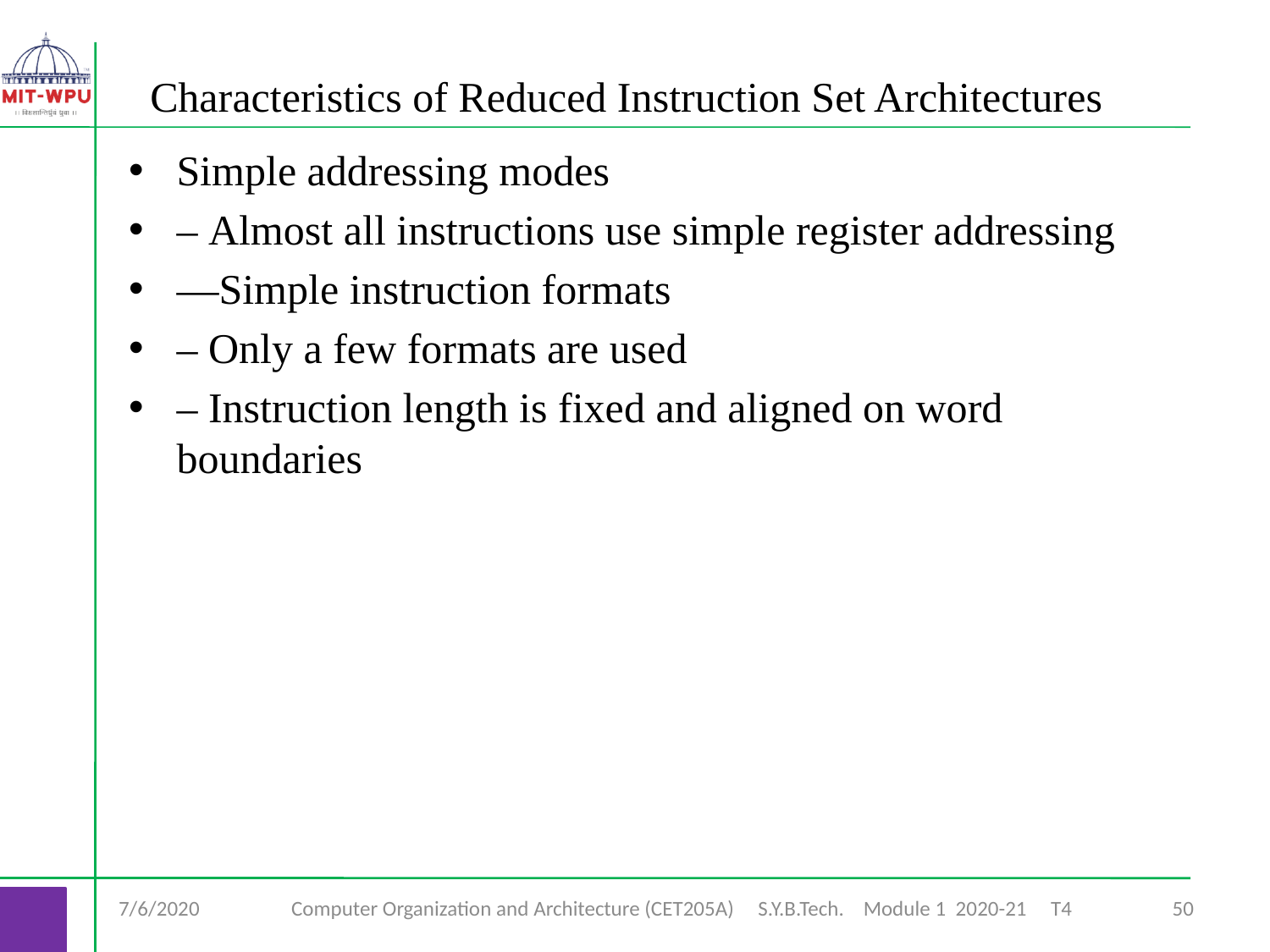

Characteristics of Reduced Instruction Set Architectures
Simple addressing modes
– Almost all instructions use simple register addressing
—Simple instruction formats
– Only a few formats are used
– Instruction length is fixed and aligned on word boundaries

7/6/2020
Computer Organization and Architecture (CET205A)     S.Y.B.Tech.    Module 1  2020-21     T4
50